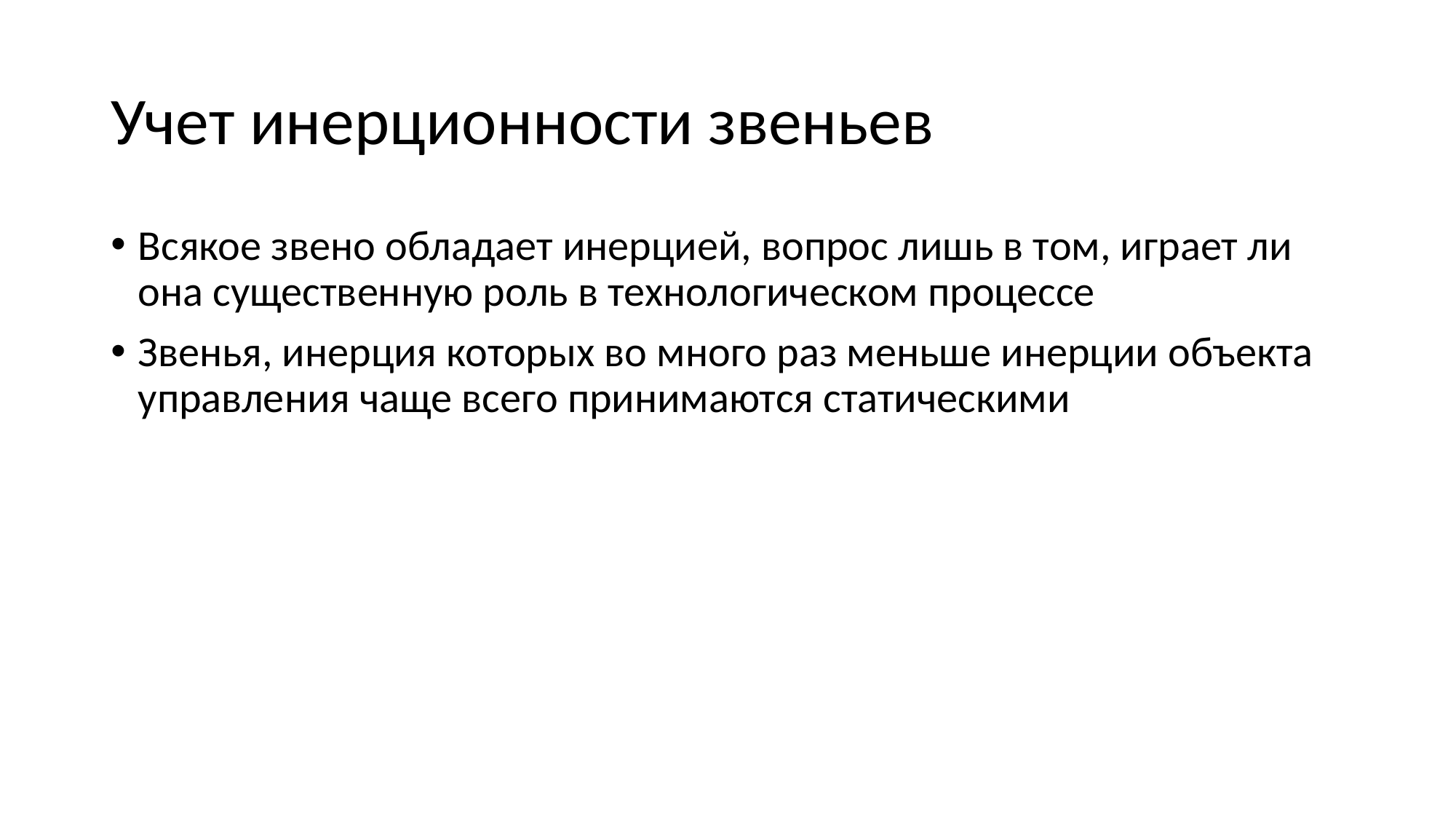

# Учет инерционности звеньев
Всякое звено обладает инерцией, вопрос лишь в том, играет ли она существенную роль в технологическом процессе
Звенья, инерция которых во много раз меньше инерции объекта управления чаще всего принимаются статическими